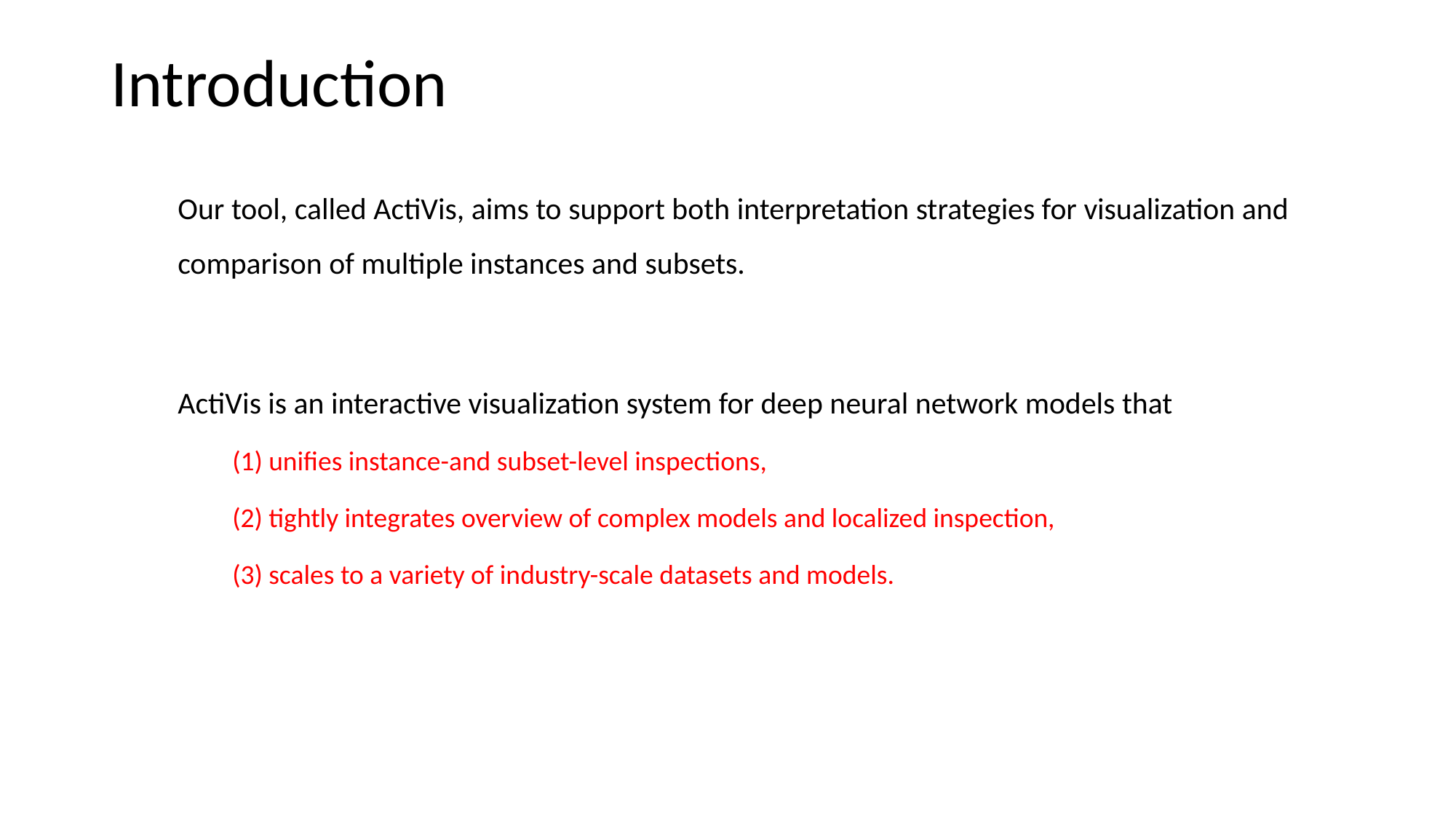

# Introduction
Our tool, called ActiVis, aims to support both interpretation strategies for visualization and comparison of multiple instances and subsets.

ActiVis is an interactive visualization system for deep neural network models that
(1) unifies instance-and subset-level inspections,
(2) tightly integrates overview of complex models and localized inspection,
(3) scales to a variety of industry-scale datasets and models.